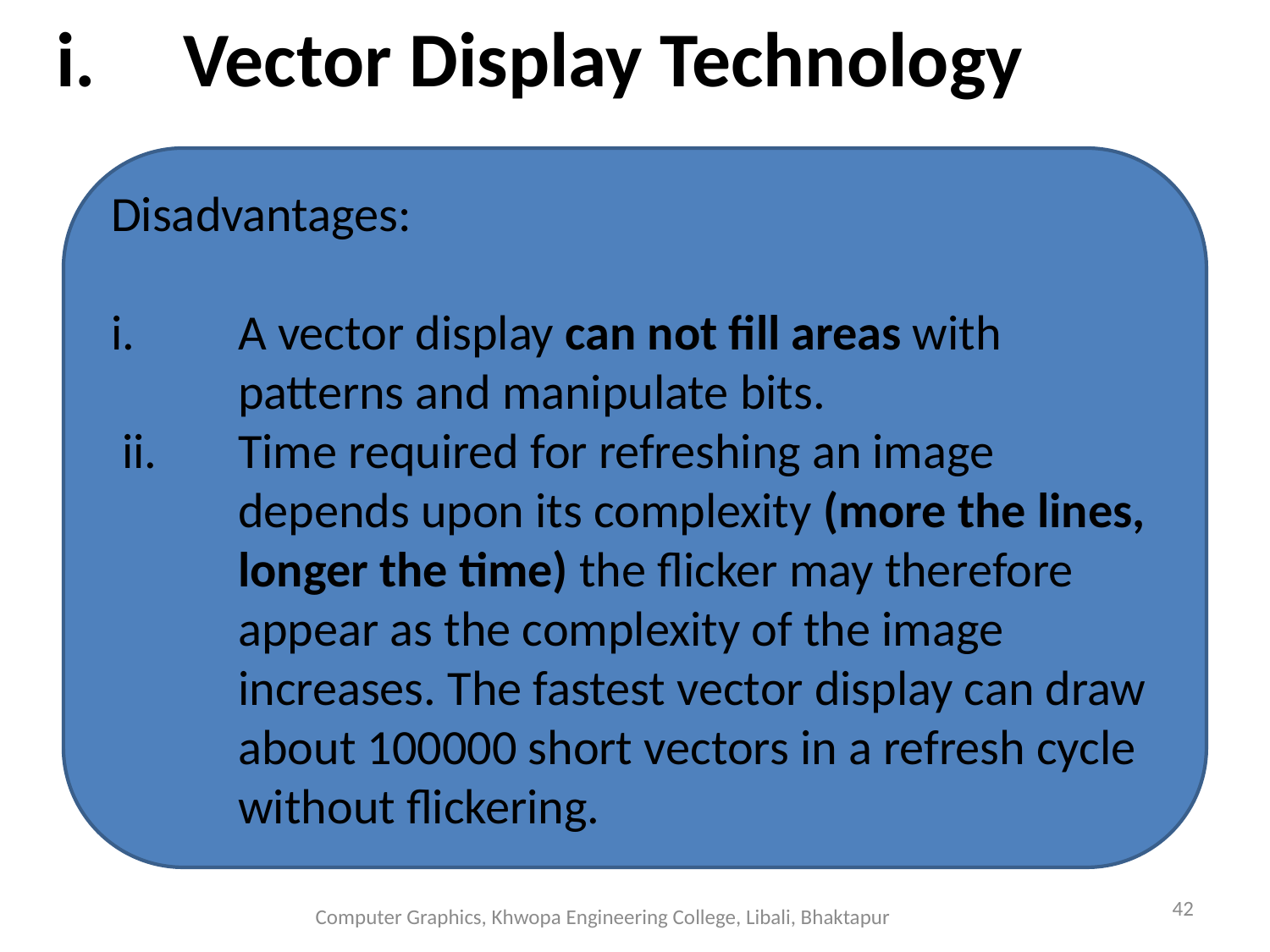

# i.	Vector Display Technology
Disadvantages:

i.	A vector display can not fill areas with patterns and manipulate bits.
 ii.	Time required for refreshing an image depends upon its complexity (more the lines, longer the time) the flicker may therefore appear as the complexity of the image increases. The fastest vector display can draw about 100000 short vectors in a refresh cycle without flickering.
42
Computer Graphics, Khwopa Engineering College, Libali, Bhaktapur